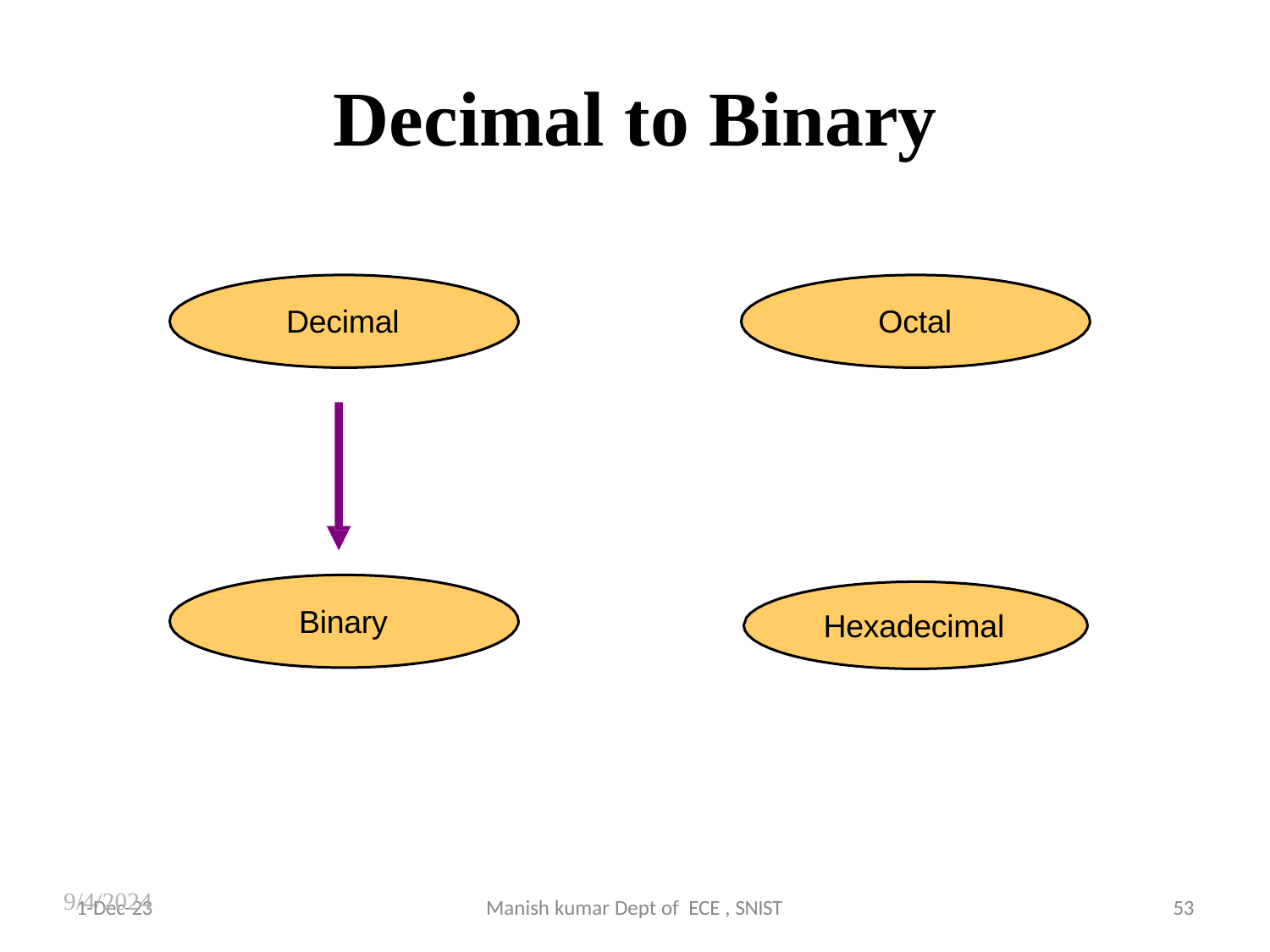

# Decimal to Binary

Decimal
Octal

Binary
Hexadecimal
9/4/2024
53
1-Dec-23
Manish kumar Dept of ECE , SNIST